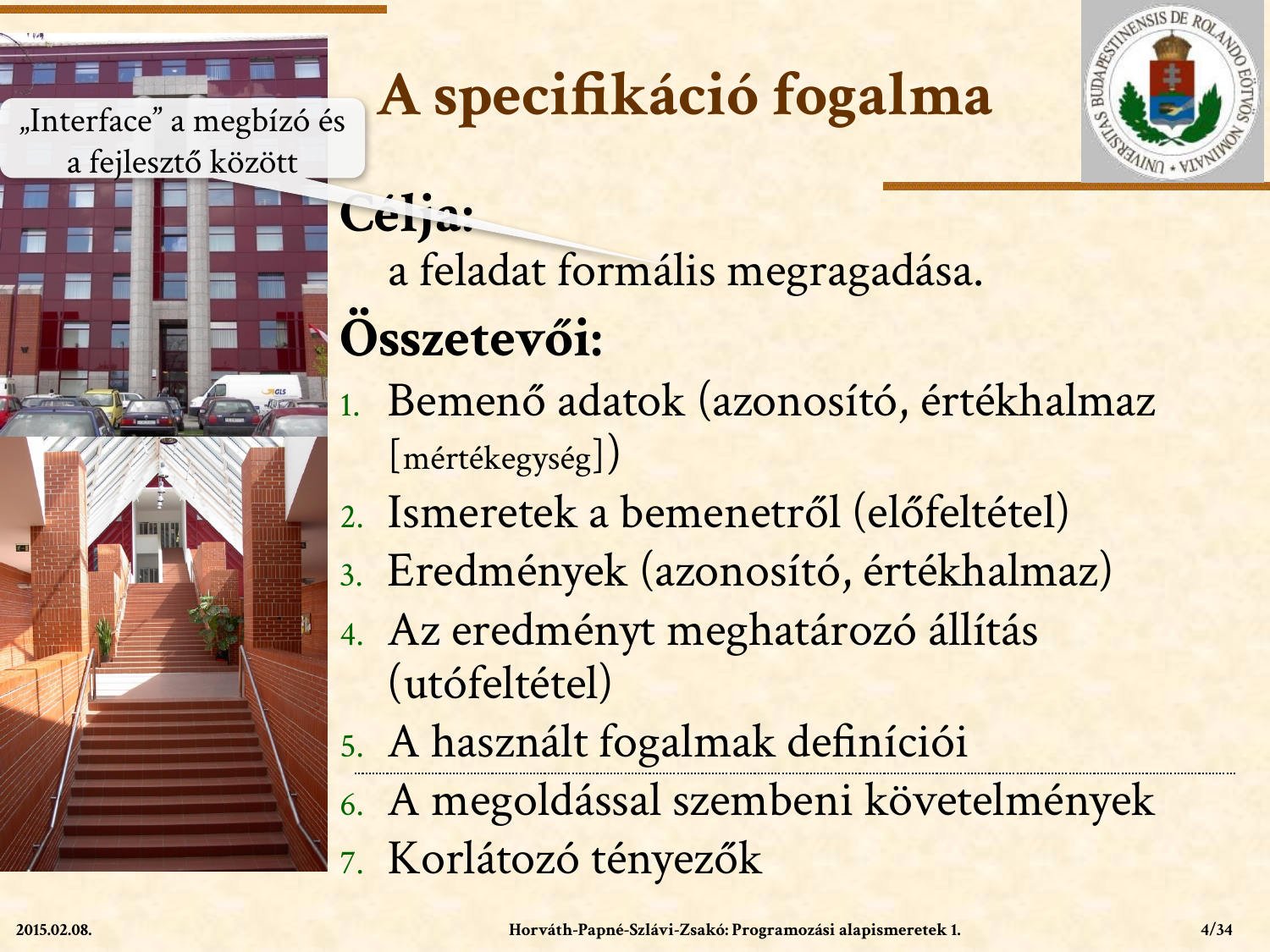

A specifikáció fogalma
„Interface” a megbízó és a fejlesztő között
Célja:
	a feladat formális megragadása.
Összetevői:
Bemenő adatok (azonosító, értékhalmaz [mértékegység])
Ismeretek a bemenetről (előfeltétel)
Eredmények (azonosító, értékhalmaz)
Az eredményt meghatározó állítás (utófeltétel)
A használt fogalmak definíciói
A megoldással szembeni követelmények
Korlátozó tényezők
Horváth-Papné-Szlávi-Zsakó: Programozási alapismeretek 1.
4/34
2015.02.08.